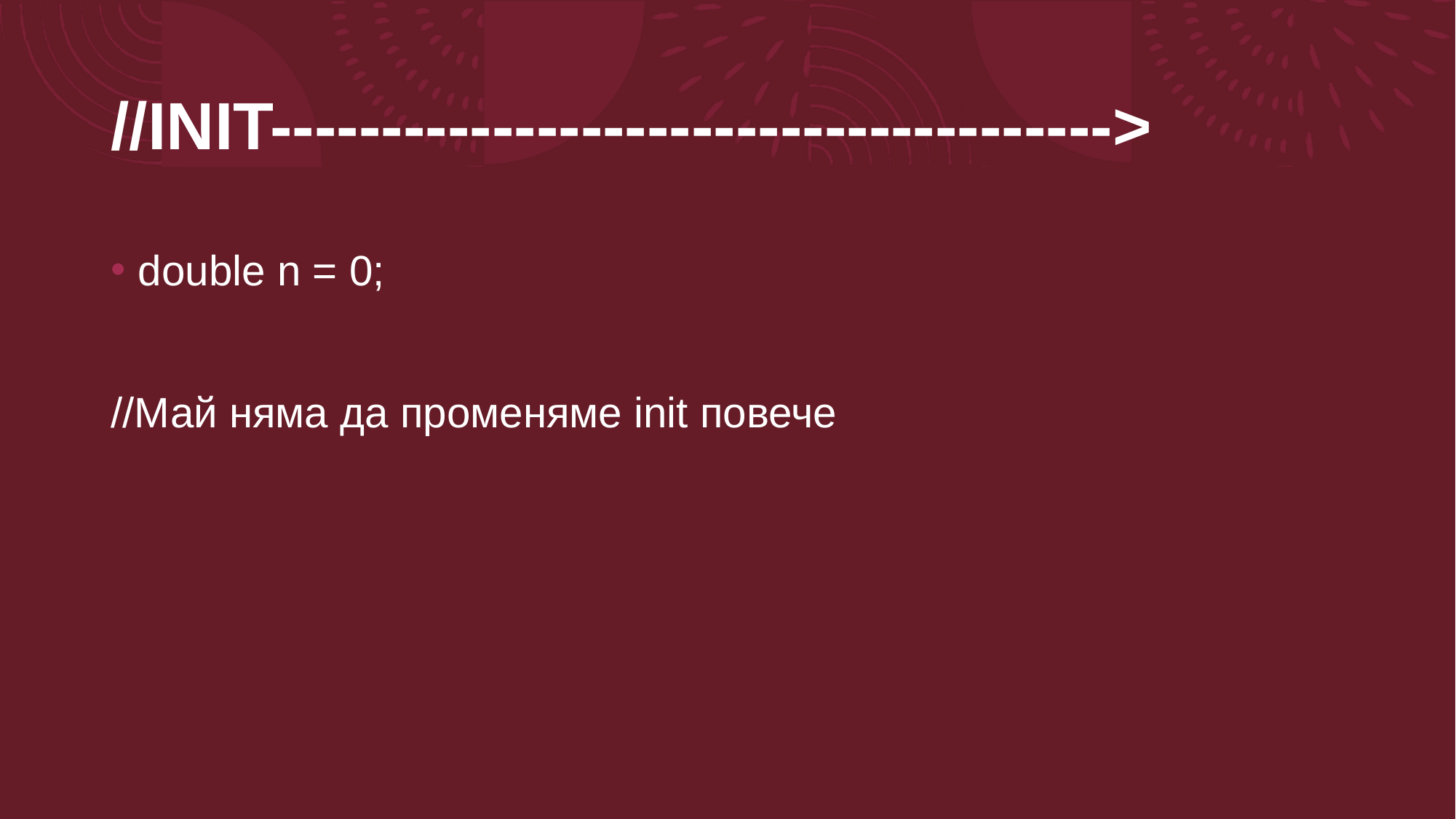

# //INIT-------------------------------------->
double n = 0;

//Май няма да променяме init повече